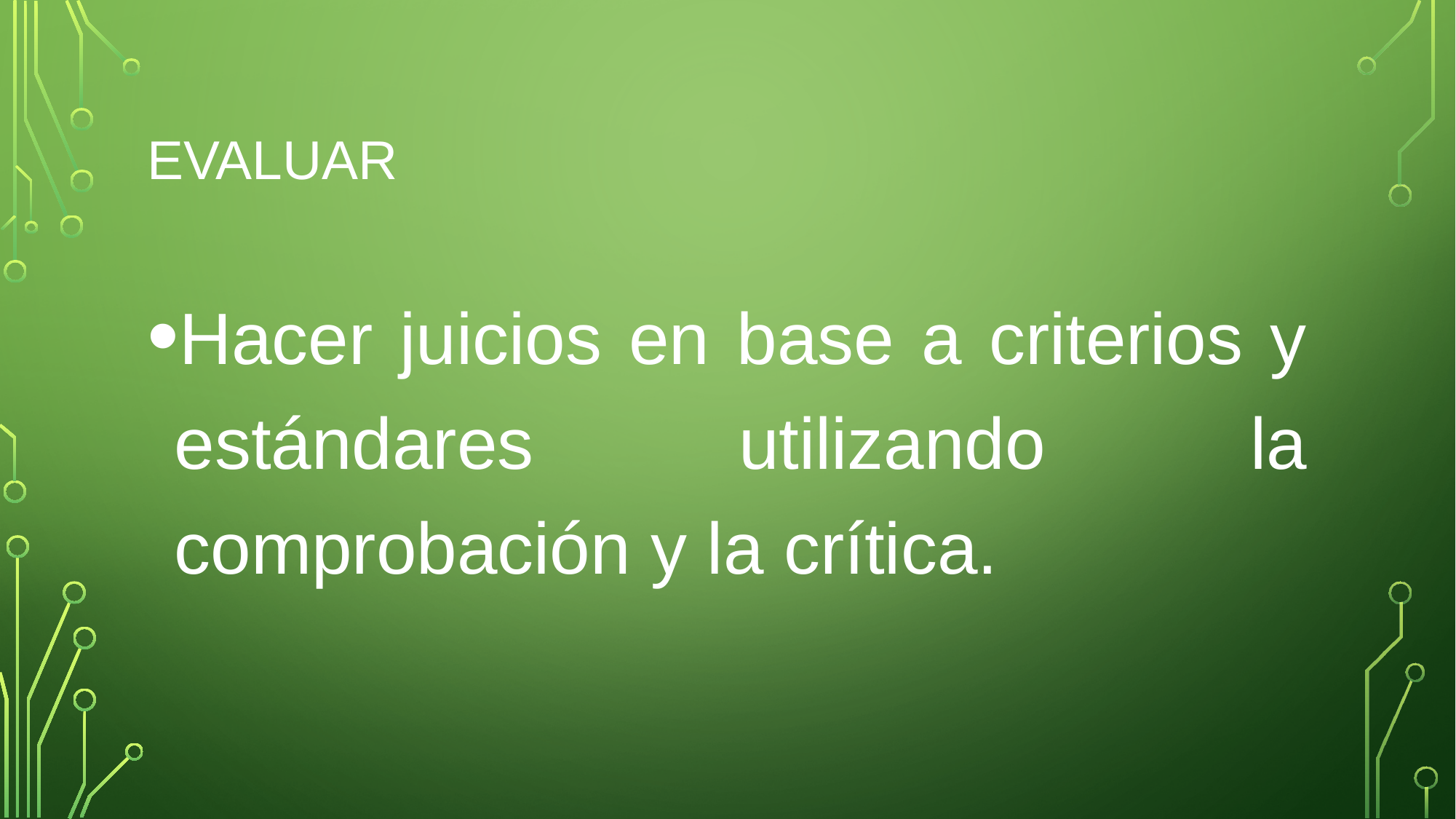

# Evaluar
Hacer juicios en base a criterios y estándares utilizando la comprobación y la crítica.